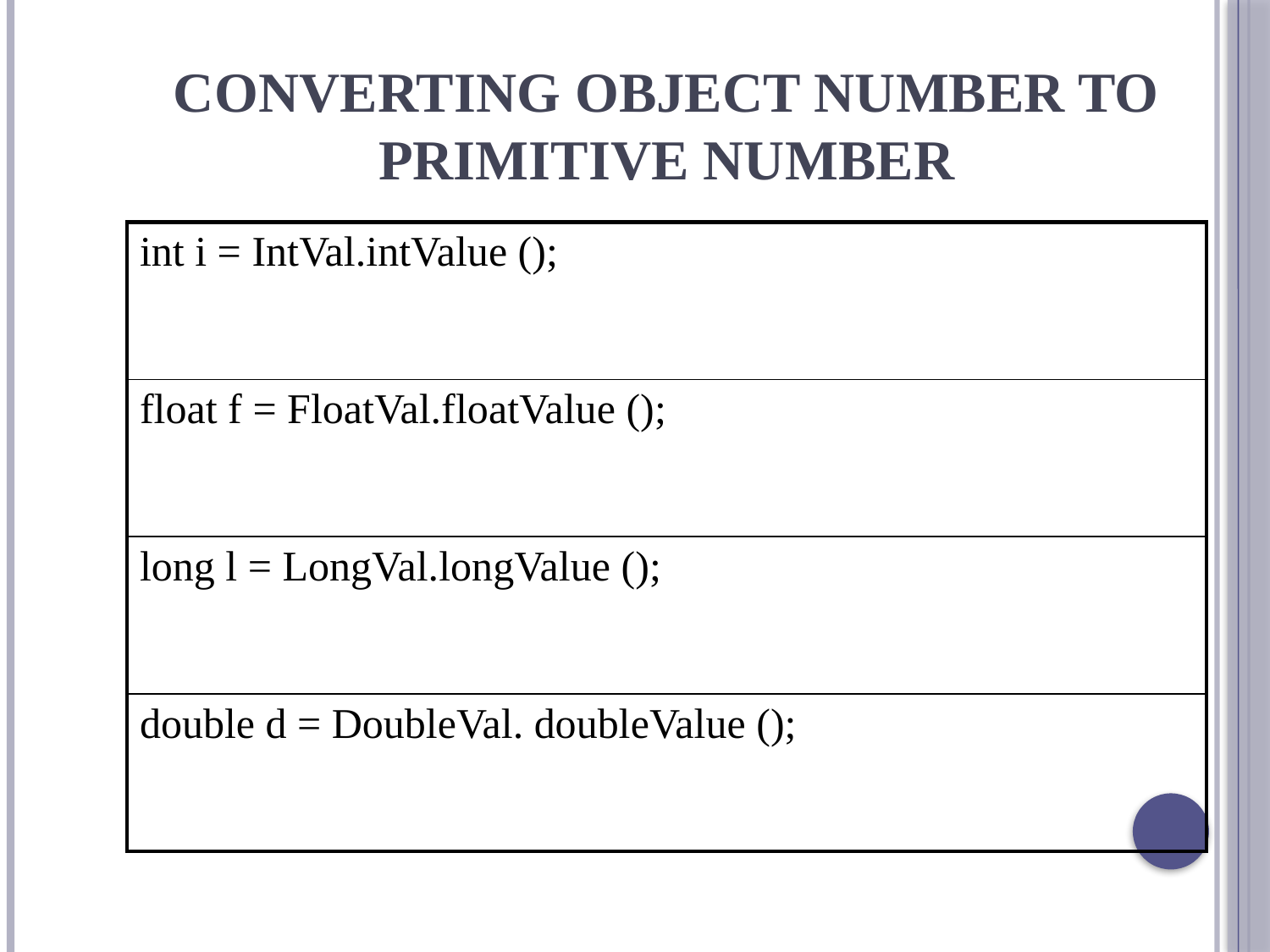

# Converting Object Number to Primitive Number
| int i = IntVal.intValue (); |
| --- |
| float f = FloatVal.floatValue (); |
| long l = LongVal.longValue (); |
| double d = DoubleVal. doubleValue (); |